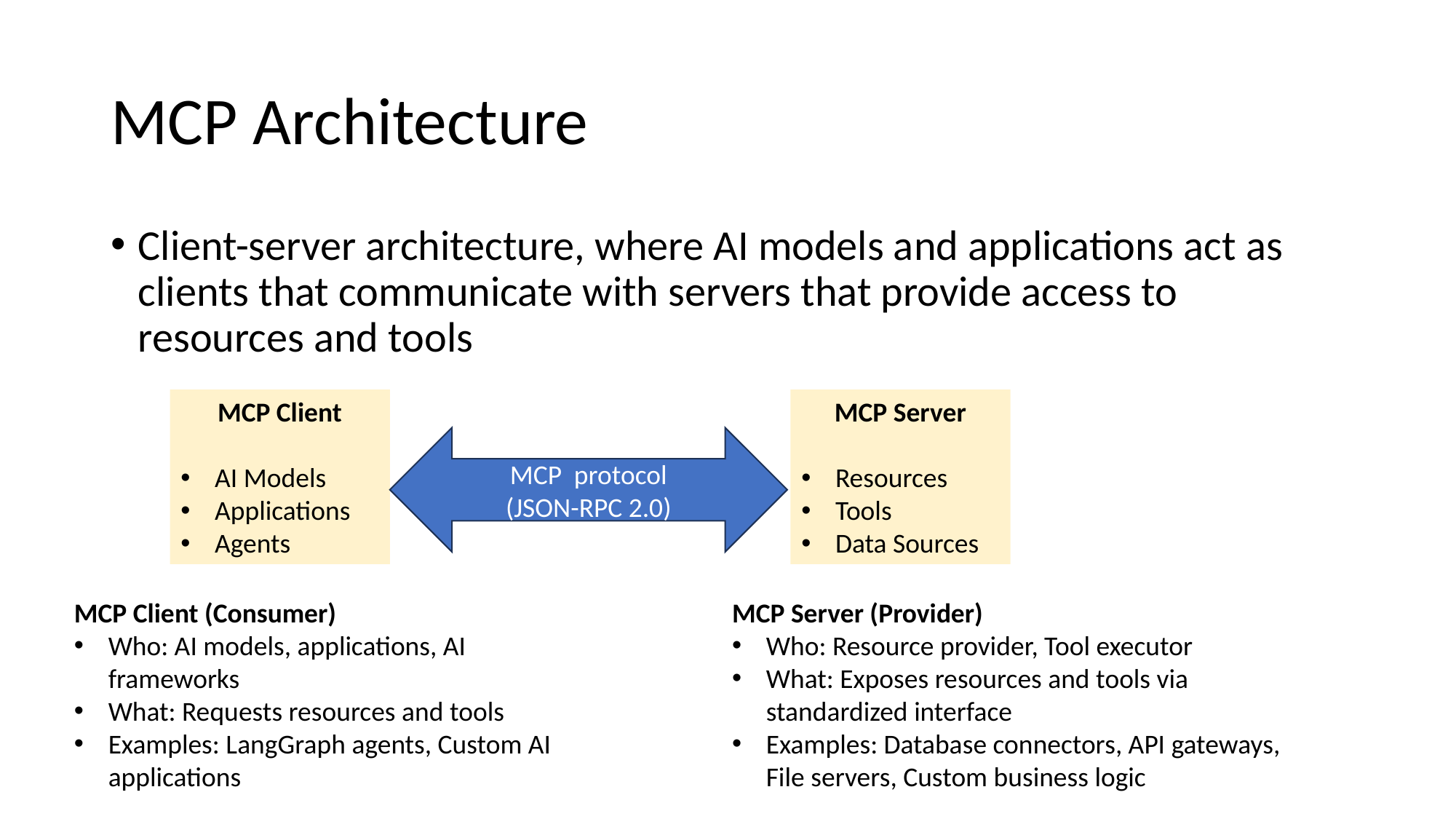

# MCP Architecture
Client-server architecture, where AI models and applications act as clients that communicate with servers that provide access to resources and tools
MCP Client

AI Models
Applications
Agents
MCP Server

Resources
Tools
Data Sources
MCP  protocol
(JSON-RPC 2.0)
MCP Client (Consumer)
Who: AI models, applications, AI frameworks
What: Requests resources and tools
Examples: LangGraph agents, Custom AI applications
MCP Server (Provider)
Who: Resource provider, Tool executor
What: Exposes resources and tools via standardized interface
Examples: Database connectors, API gateways, File servers, Custom business logic